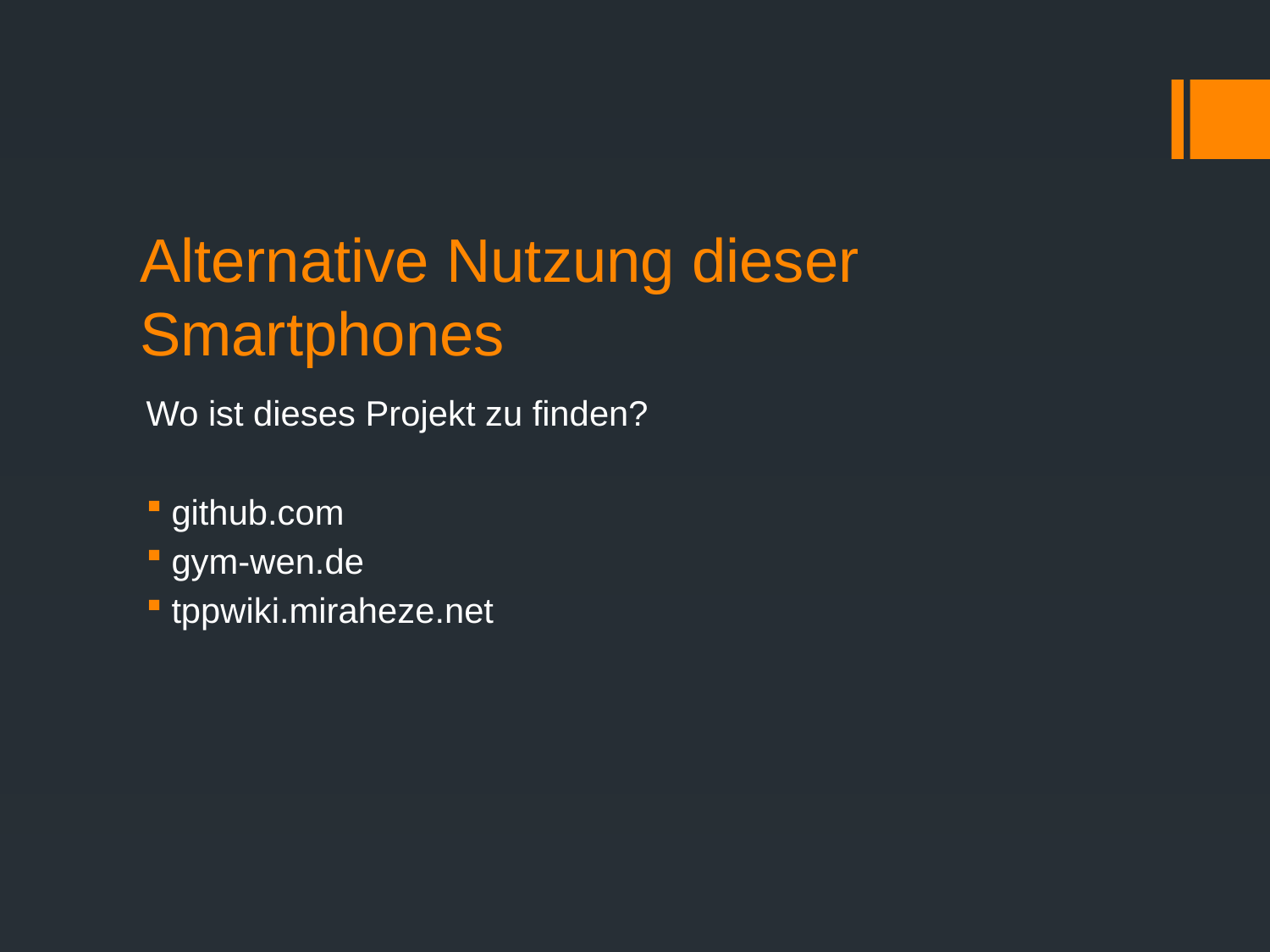

# Alternative Nutzung dieser Smartphones
Wo ist dieses Projekt zu finden?

github.com
gym-wen.de
tppwiki.miraheze.net